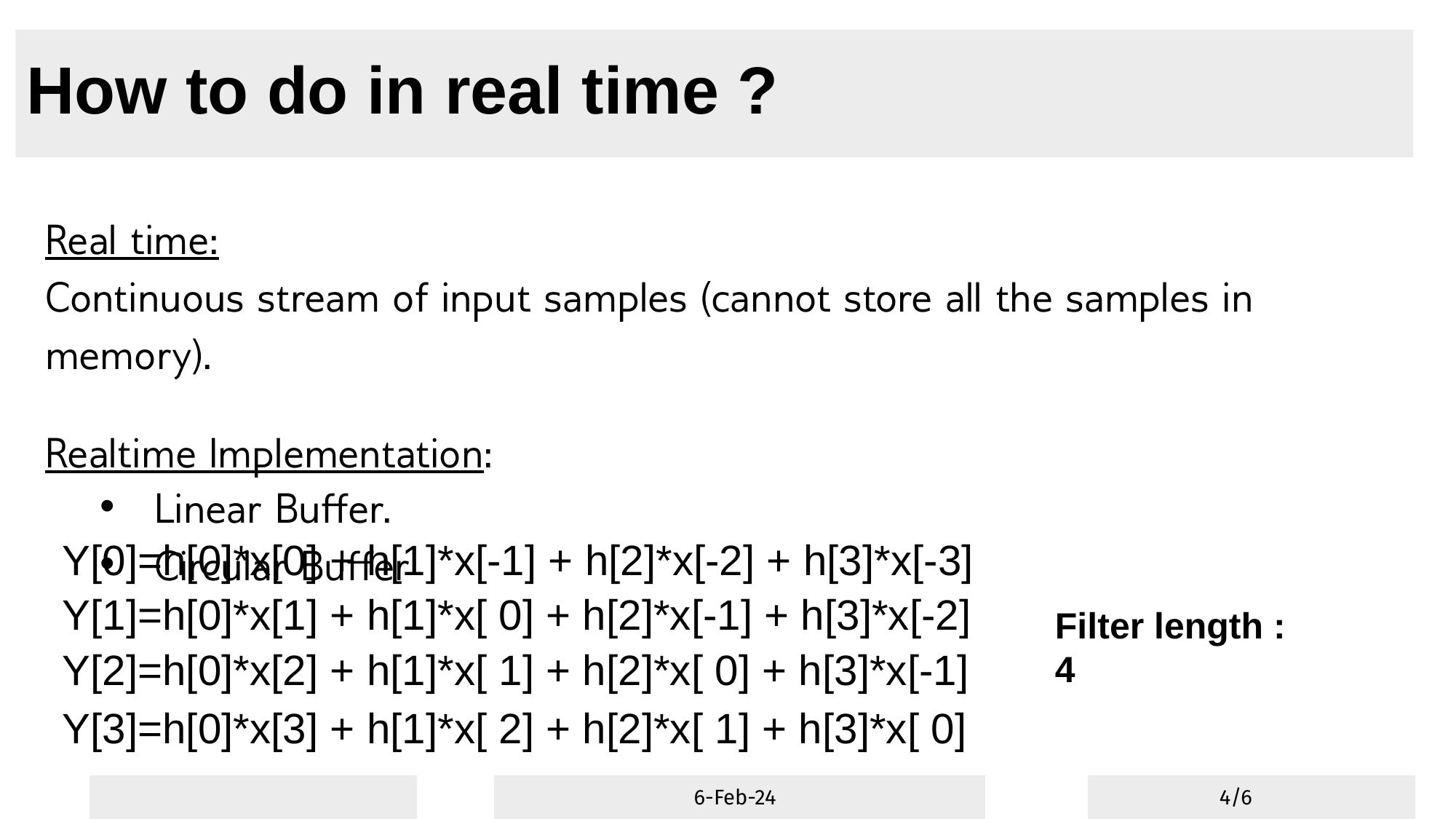

# How to do in real time ?
Real time:
Continuous stream of input samples (cannot store all the samples in memory).
Realtime Implementation:
Linear Buffer.
Circular Buffer
Y[0]=h[0]*x[0] + h[1]*x[-1] + h[2]*x[-2] + h[3]*x[-3]
Y[1]=h[0]*x[1] + h[1]*x[ 0] + h[2]*x[-1] + h[3]*x[-2]
Y[2]=h[0]*x[2] + h[1]*x[ 1] + h[2]*x[ 0] + h[3]*x[-1]
Y[3]=h[0]*x[3] + h[1]*x[ 2] + h[2]*x[ 1] + h[3]*x[ 0]
Filter length : 4

EE462
6-Feb-24
4/6